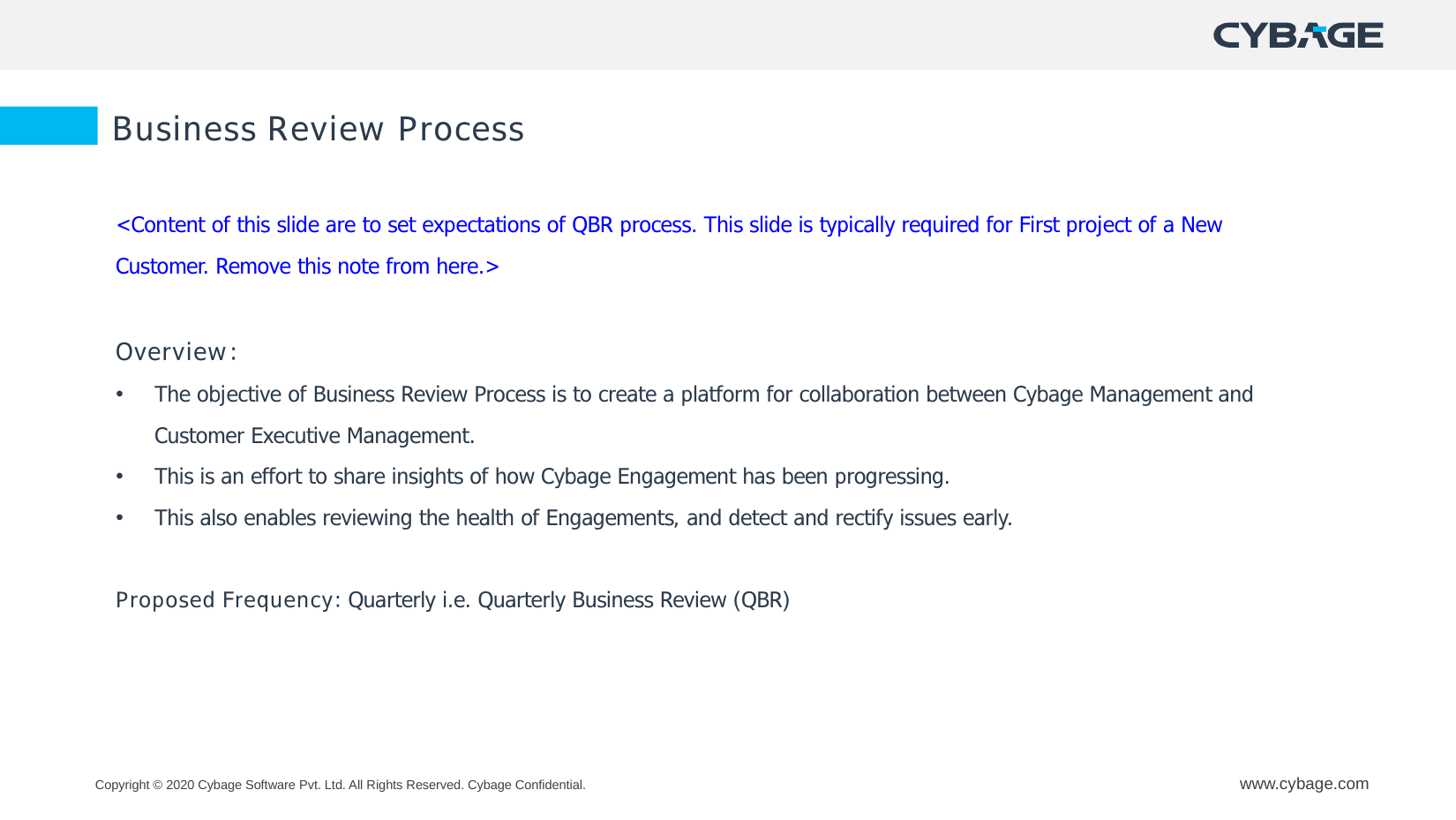

Business Review Process

<Content of this slide are to set expectations of QBR process. This slide is typically required for First project of a New Customer. Remove this note from here.>

Overview:
The objective of Business Review Process is to create a platform for collaboration between Cybage Management and Customer Executive Management.
This is an effort to share insights of how Cybage Engagement has been progressing.
This also enables reviewing the health of Engagements, and detect and rectify issues early.

Proposed Frequency: Quarterly i.e. Quarterly Business Review (QBR)